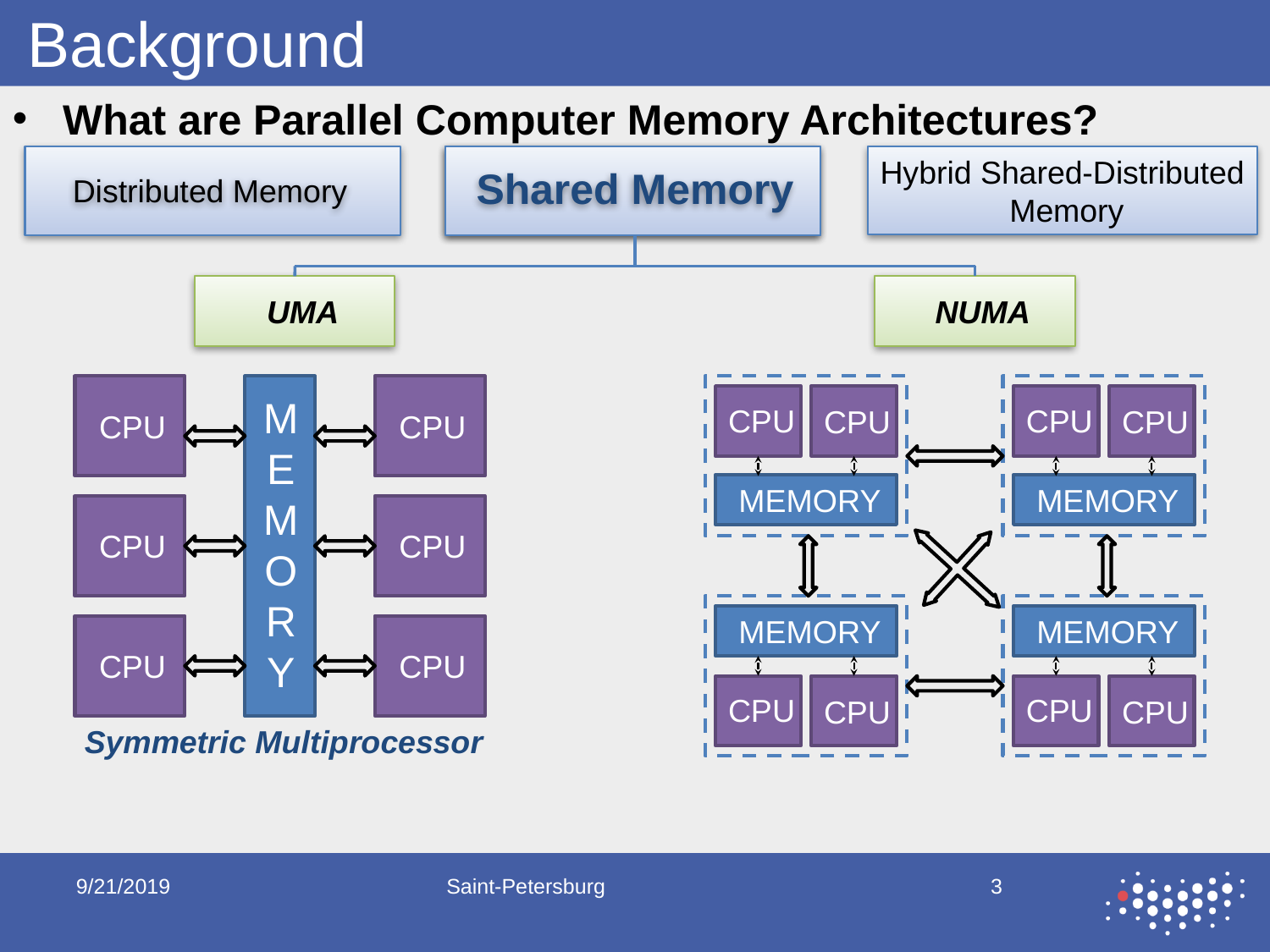

# Background
   What are Parallel Computer Memory Architectures?

Distributed Memory

Shared Memory

Shared Memory
Hybrid Shared-Distributed
 Memory

UMA

NUMA

M
E
M
O
R
Y

CPU

CPU

CPU

CPU

CPU

CPU

CPU
CPU

MEMORY

CPU
CPU

MEMORY

MEMORY

MEMORY

CPU
CPU
CPU
CPU

Symmetric Multiprocessor
9/21/2019
Saint-Petersburg
3